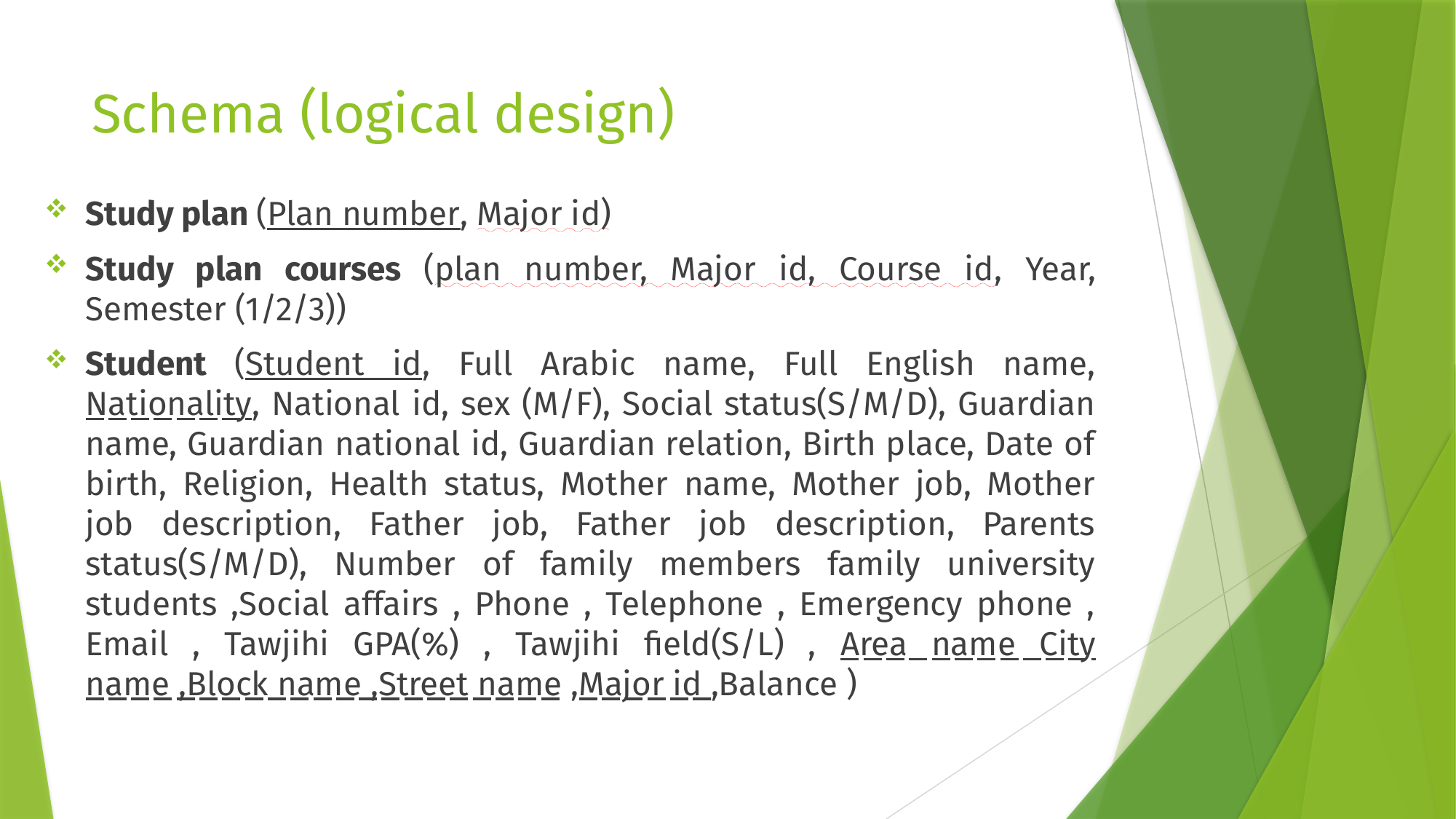

# Schema (logical design)
Study plan (Plan number, Major id)
Study plan courses (plan number, Major id, Course id, Year, Semester (1/2/3))
Student (Student id, Full Arabic name, Full English name, Nationality, National id, sex (M/F), Social status(S/M/D), Guardian name, Guardian national id, Guardian relation, Birth place, Date of birth, Religion, Health status, Mother name, Mother job, Mother job description, Father job, Father job description, Parents status(S/M/D), Number of family members family university students ,Social affairs , Phone , Telephone , Emergency phone , Email , Tawjihi GPA(%) , Tawjihi field(S/L) , Area name City name ,Block name ,Street name ,Major id ,Balance )